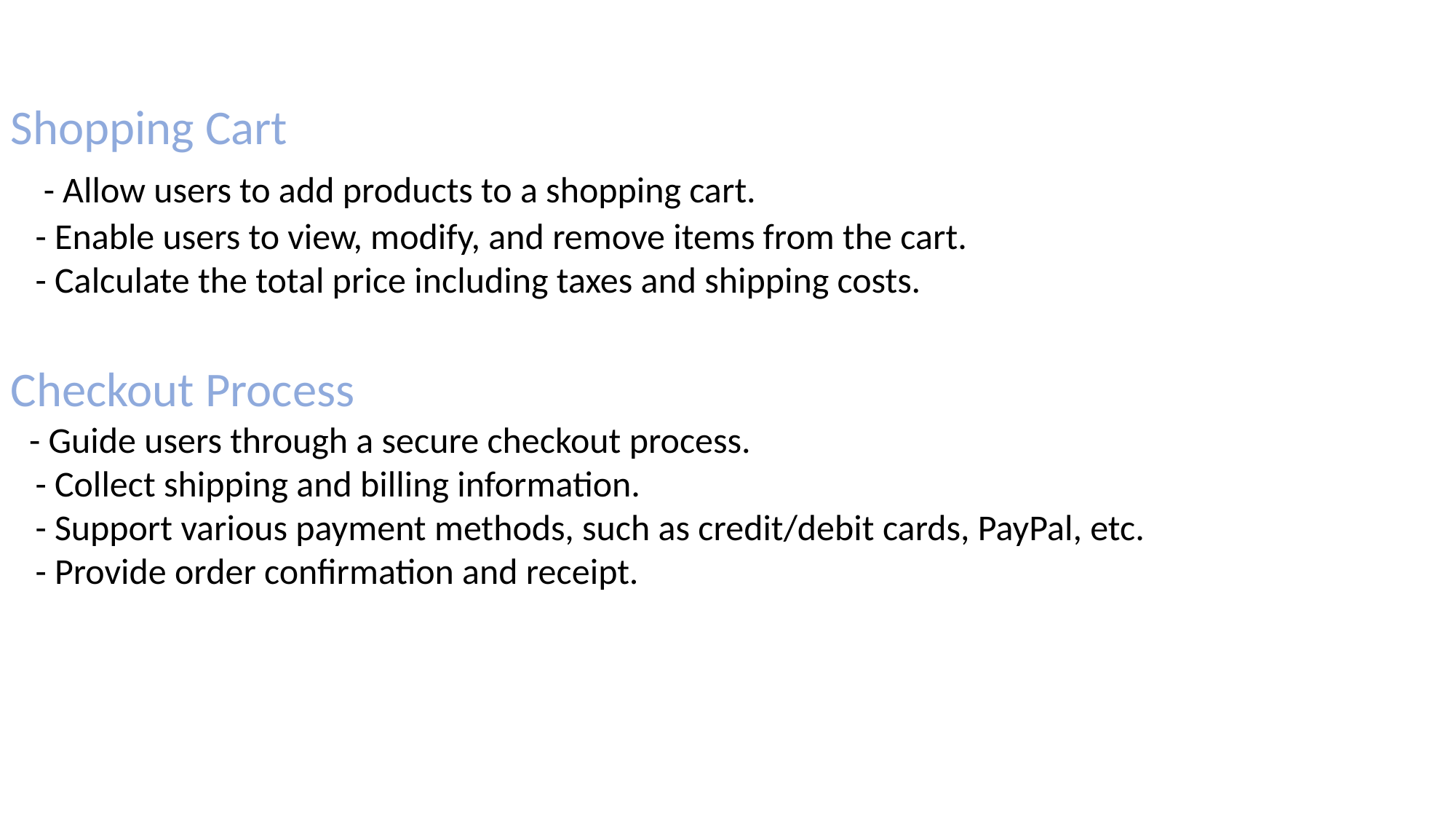

Shopping Cart
   - Allow users to add products to a shopping cart.
   - Enable users to view, modify, and remove items from the cart.
   - Calculate the total price including taxes and shipping costs.

Checkout Process
   - Guide users through a secure checkout process.
   - Collect shipping and billing information.
   - Support various payment methods, such as credit/debit cards, PayPal, etc.
   - Provide order confirmation and receipt.